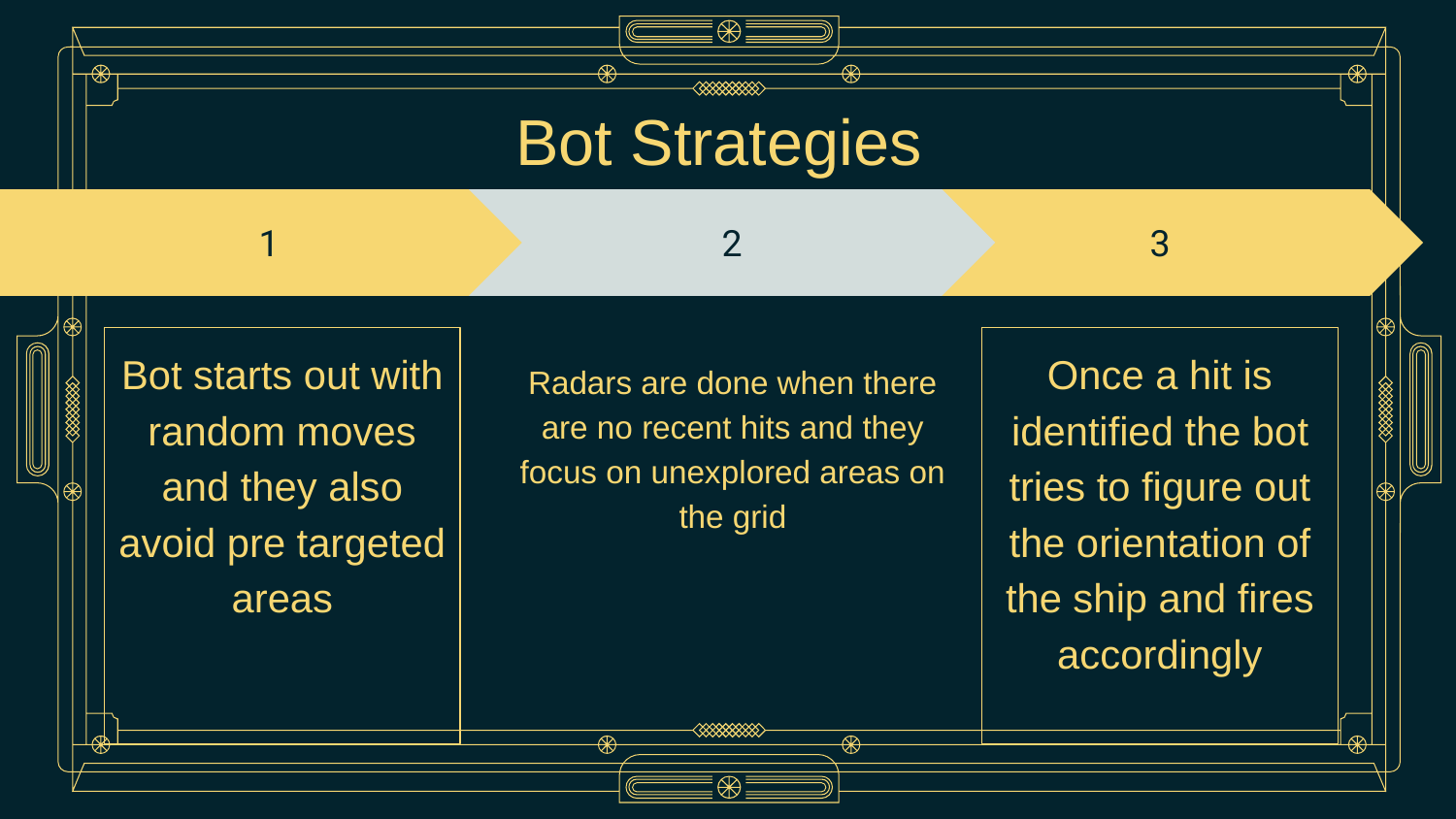

# Bot Strategies
2
Radars are done when there are no recent hits and they focus on unexplored areas on the grid

3
Once a hit is identified the bot tries to figure out the orientation of the ship and fires accordingly
1
Bot starts out with random moves and they also avoid pre targeted areas